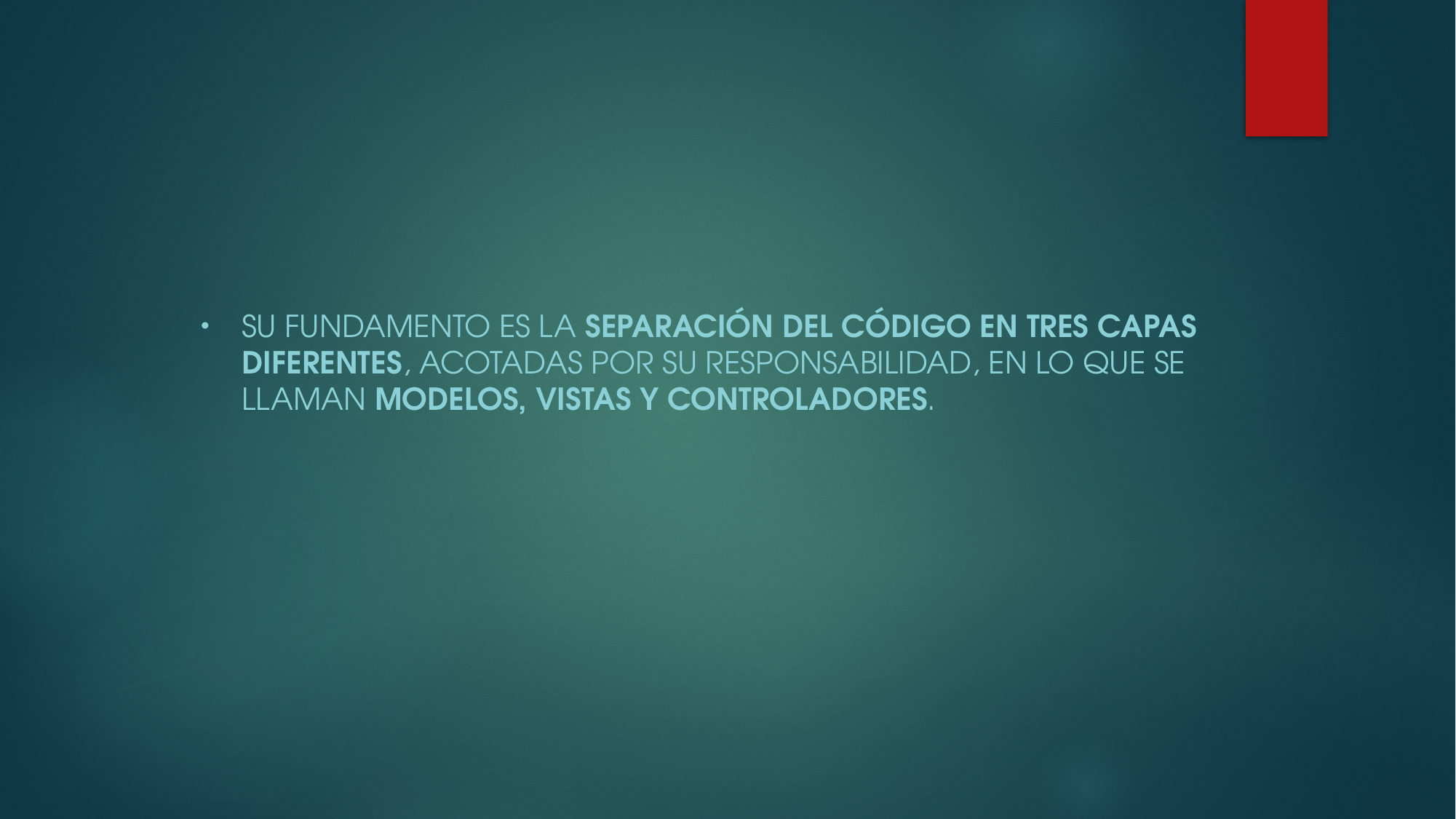

Su fundamento es la separación del código en tres capas diferentes, acotadas por su responsabilidad, en lo que se llaman Modelos, Vistas y Controladores.